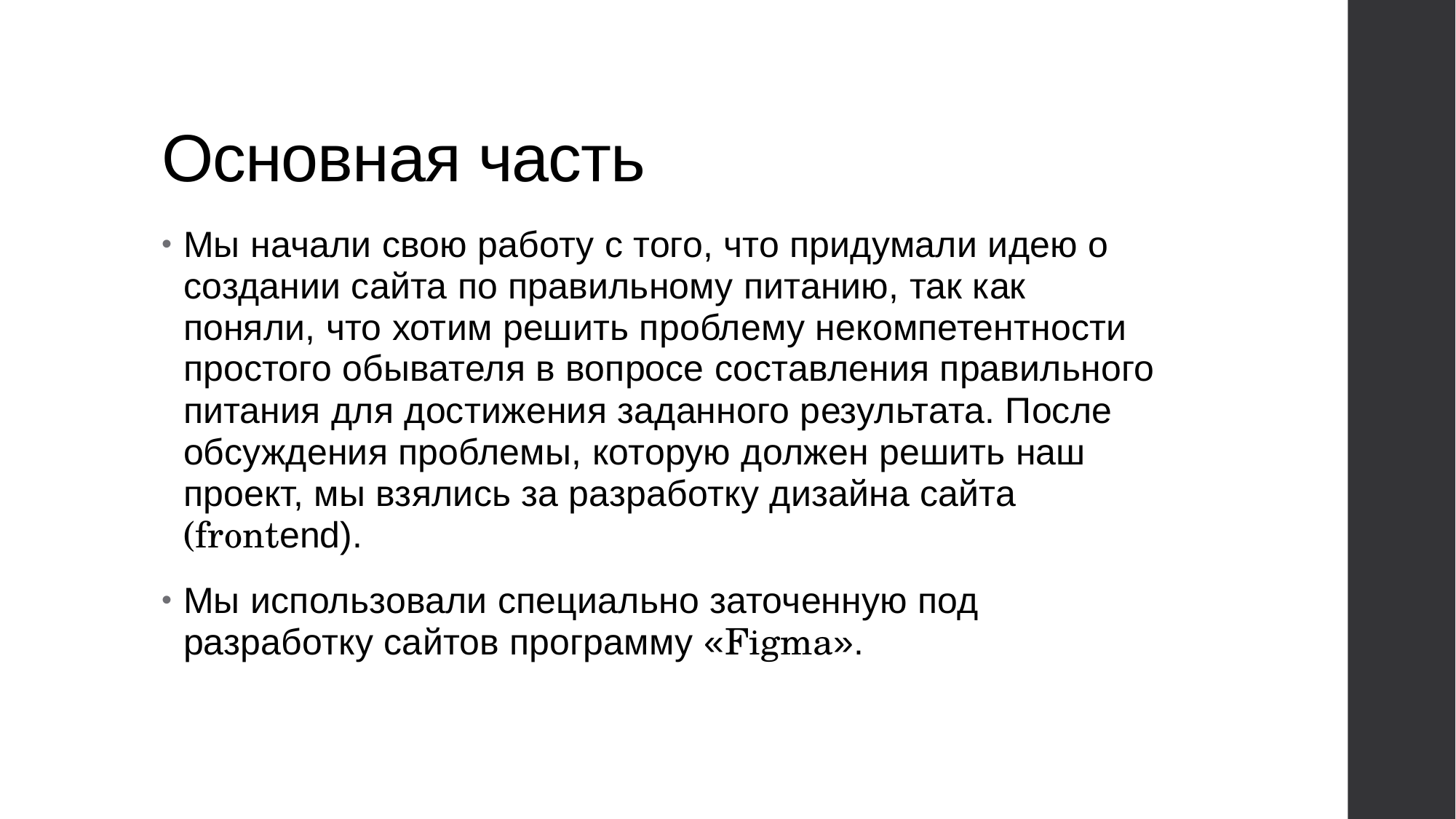

# Основная часть
Мы начали свою работу с того, что придумали идею о создании сайта по правильному питанию, так как поняли, что хотим решить проблему некомпетентности простого обывателя в вопросе составления правильного питания для достижения заданного результата. После обсуждения проблемы, которую должен решить наш проект, мы взялись за разработку дизайна сайта (frontend).
Мы использовали специально заточенную под разработку сайтов программу «Figma».